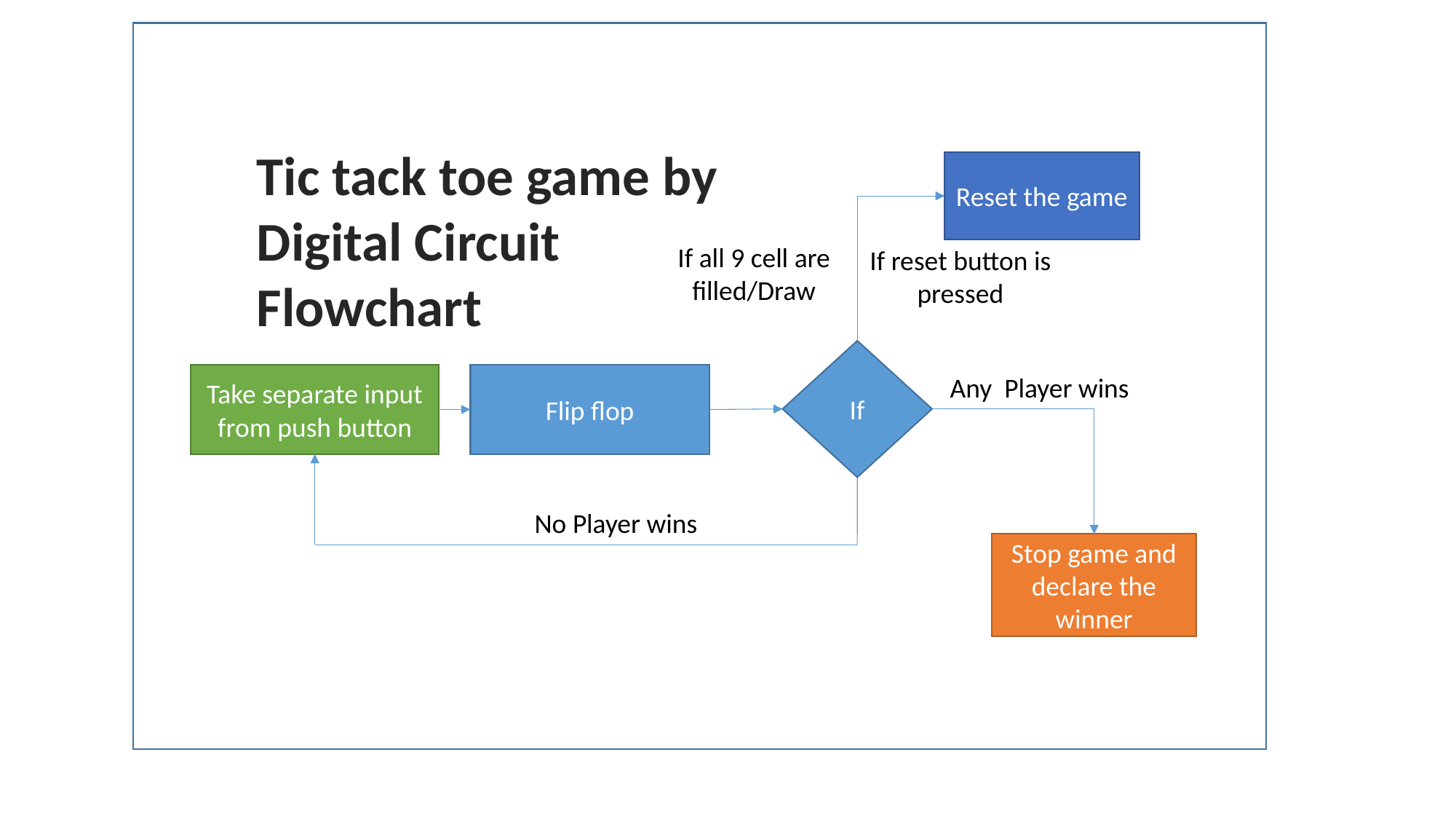

Tic tack toe game by
Digital Circuit
Flowchart
Reset the game
If all 9 cell are filled/Draw
If reset button is pressed
If
Take separate input from push button
Flip flop
Any  Player wins
No Player wins
Stop game and declare the winner